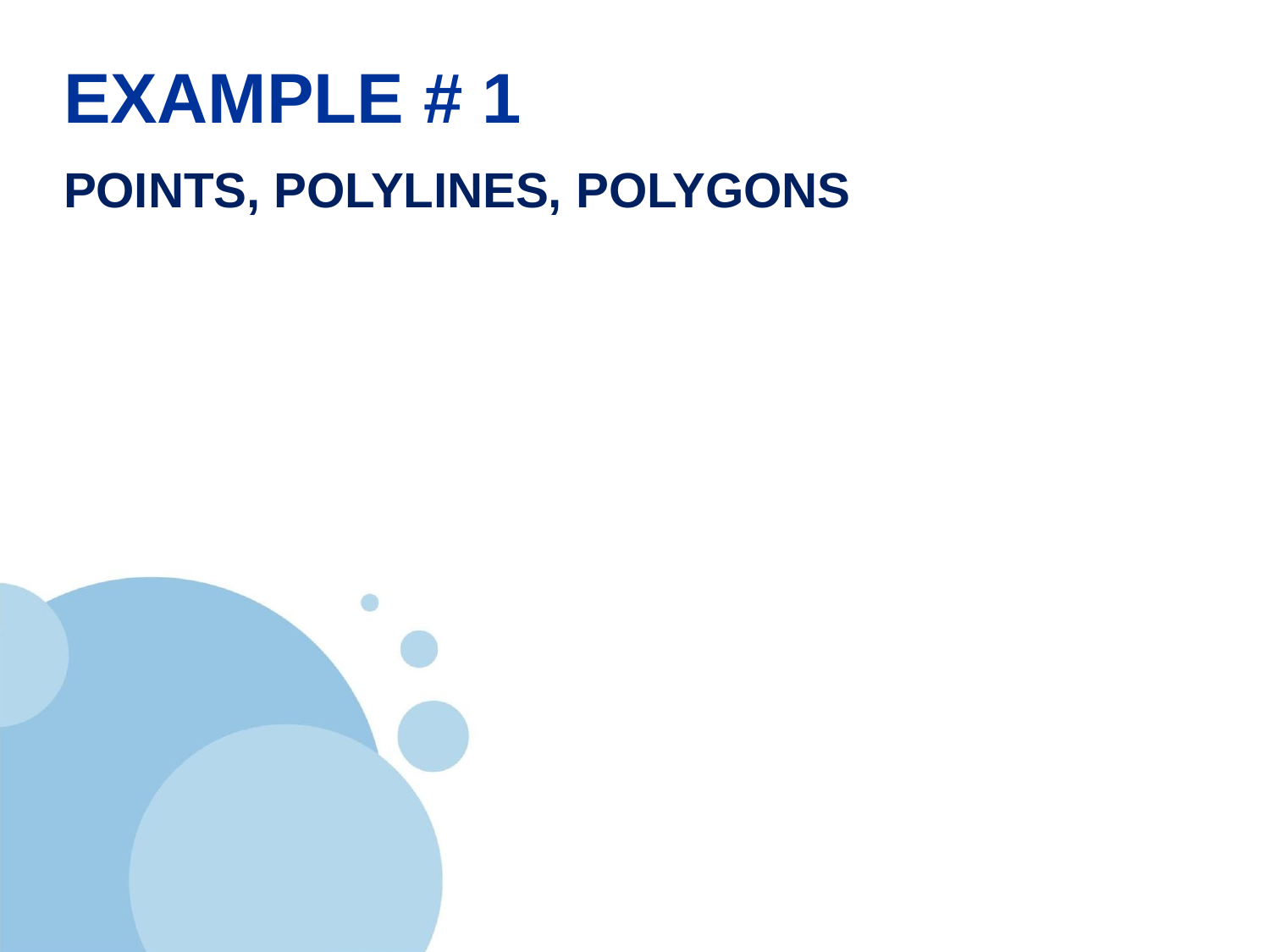

EXAMPLE # 1
# POINTS, POLYLINES, POLYGONS